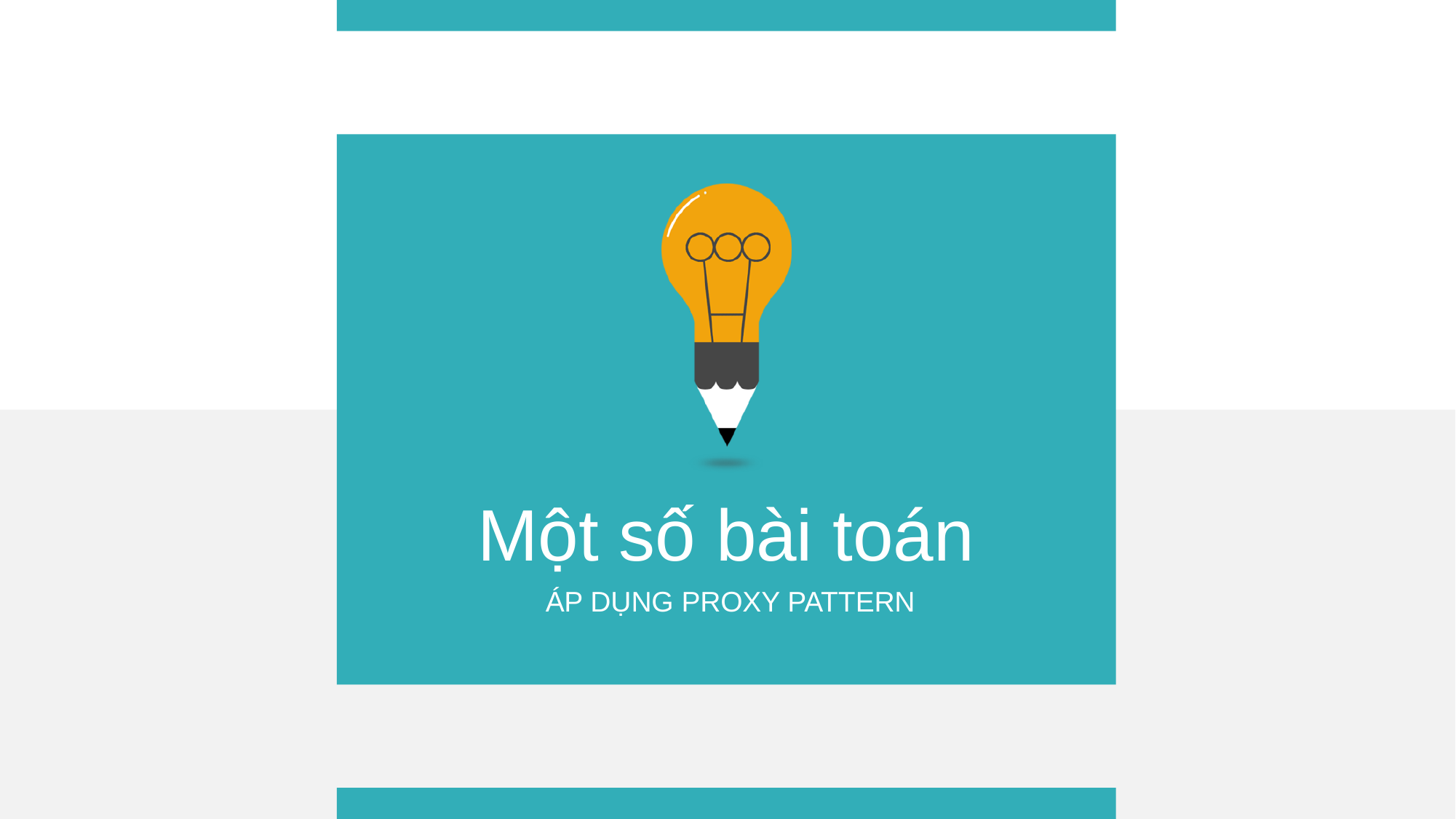

Một số bài toán
 ÁP DỤNG PROXY PATTERN